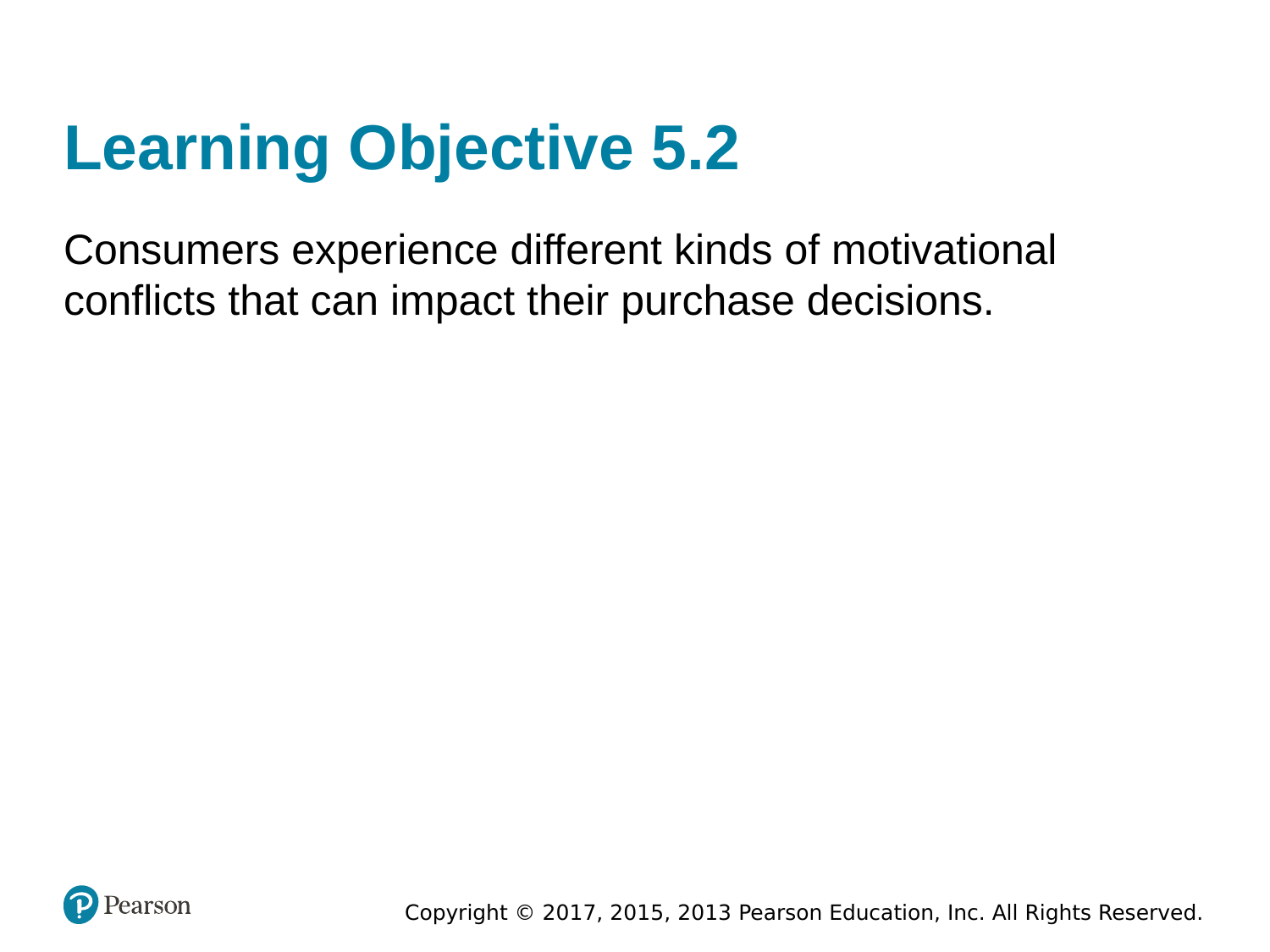

# Learning Objective 5.2
Consumers experience different kinds of motivational conflicts that can impact their purchase decisions.